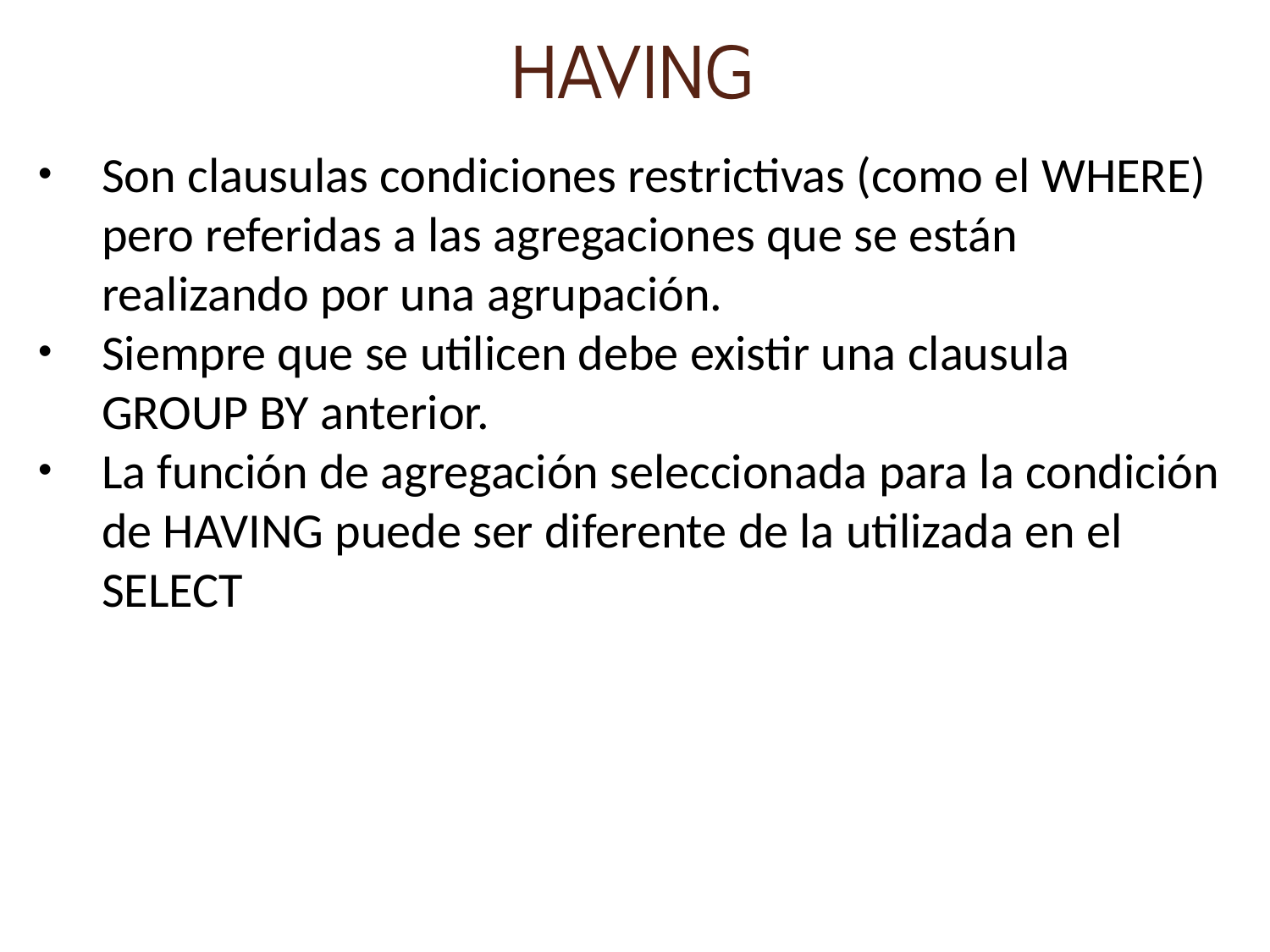

HAVING
Son clausulas condiciones restrictivas (como el WHERE) pero referidas a las agregaciones que se están realizando por una agrupación.
Siempre que se utilicen debe existir una clausula GROUP BY anterior.
La función de agregación seleccionada para la condición de HAVING puede ser diferente de la utilizada en el SELECT